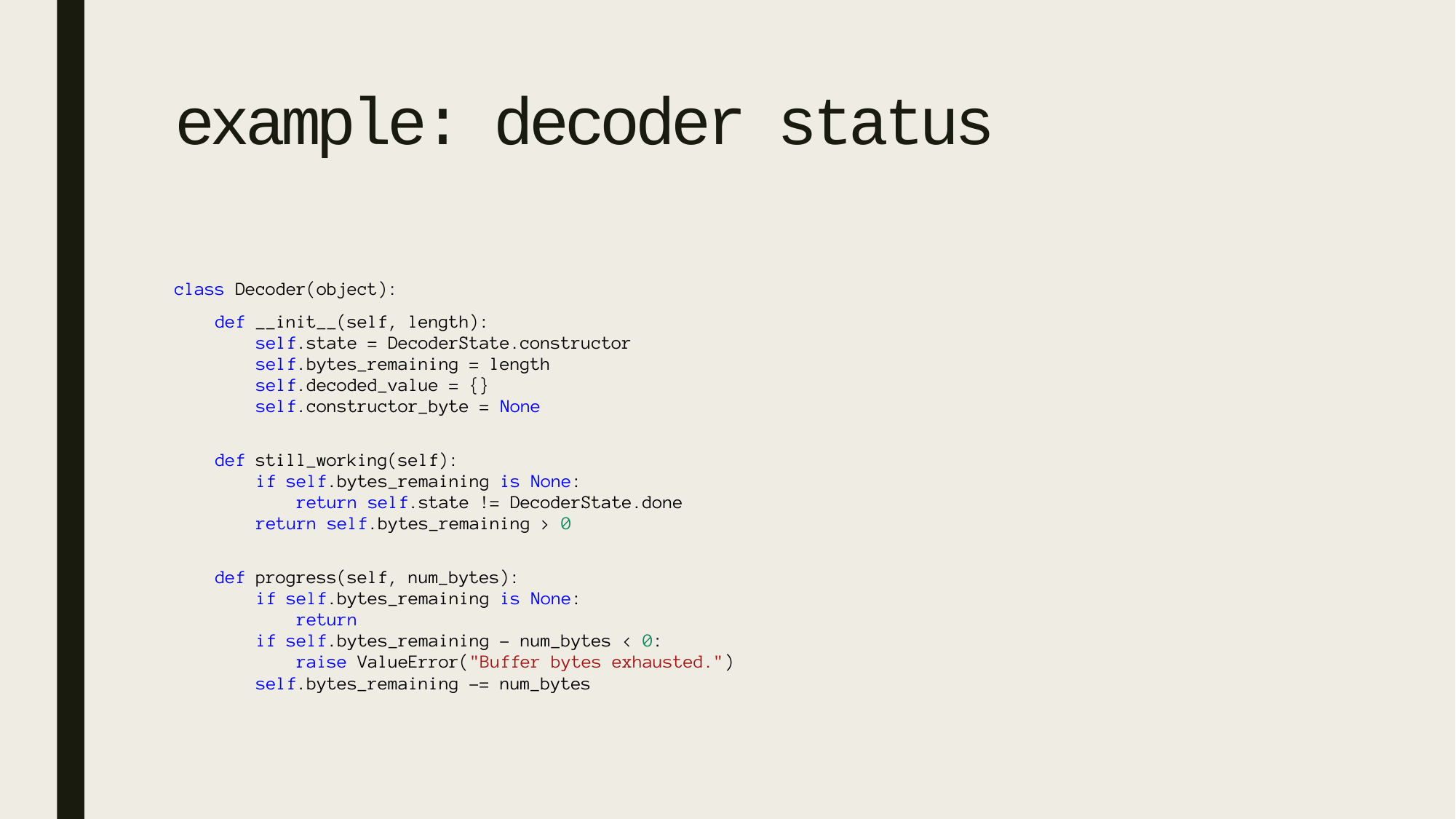

# example: decoder status
class Decoder(object):
    def __init__(self, length):
        self.state = DecoderState.constructor
        self.bytes_remaining = length
        self.decoded_value = {}
        self.constructor_byte = None
    def still_working(self):
        if self.bytes_remaining is None:
            return self.state != DecoderState.done
        return self.bytes_remaining > 0
    def progress(self, num_bytes):
        if self.bytes_remaining is None:
            return
        if self.bytes_remaining - num_bytes < 0:
            raise ValueError("Buffer bytes exhausted.")
        self.bytes_remaining -= num_bytes